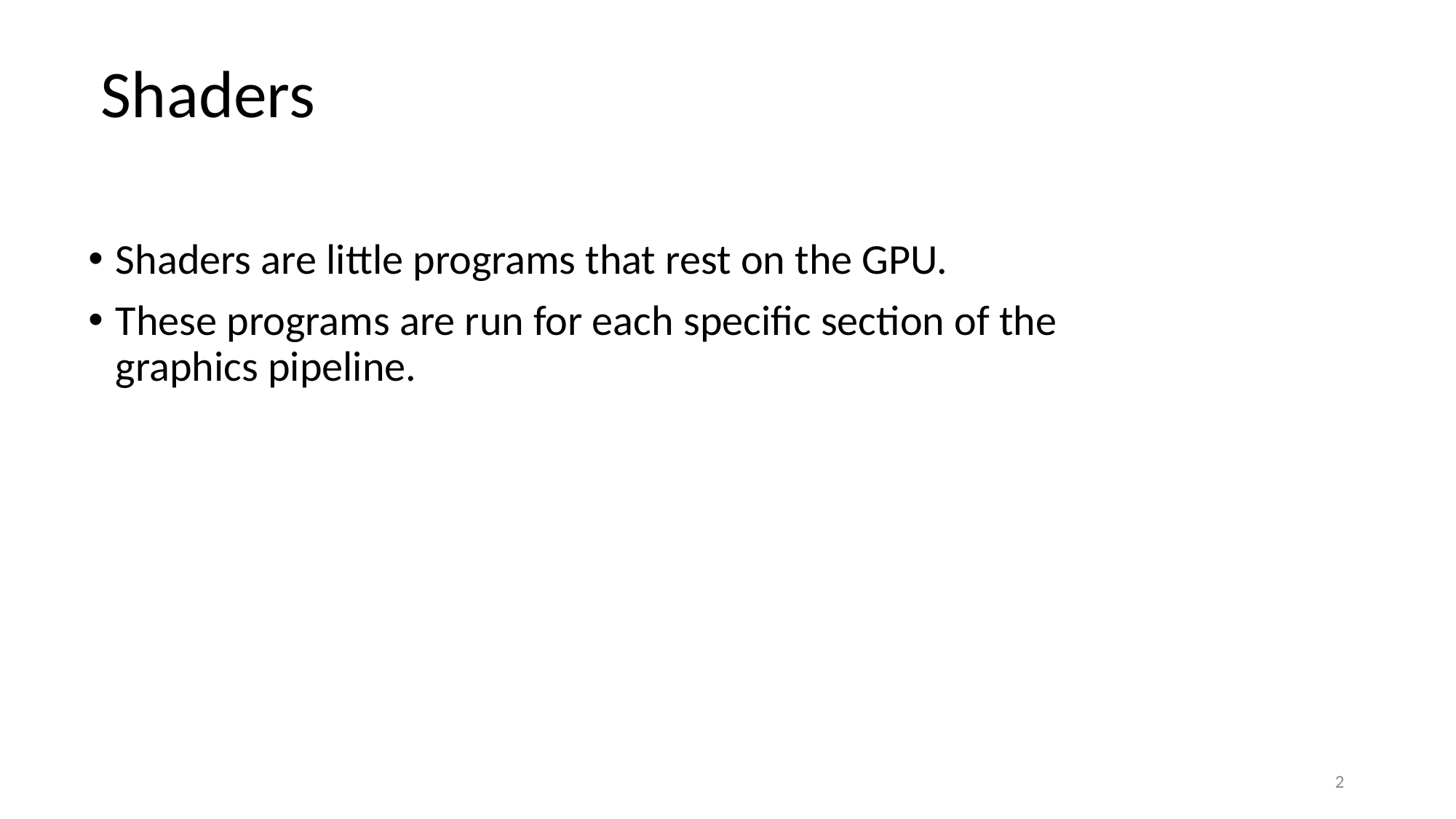

# Shaders
Shaders are little programs that rest on the GPU.
These programs are run for each specific section of the graphics pipeline.
2